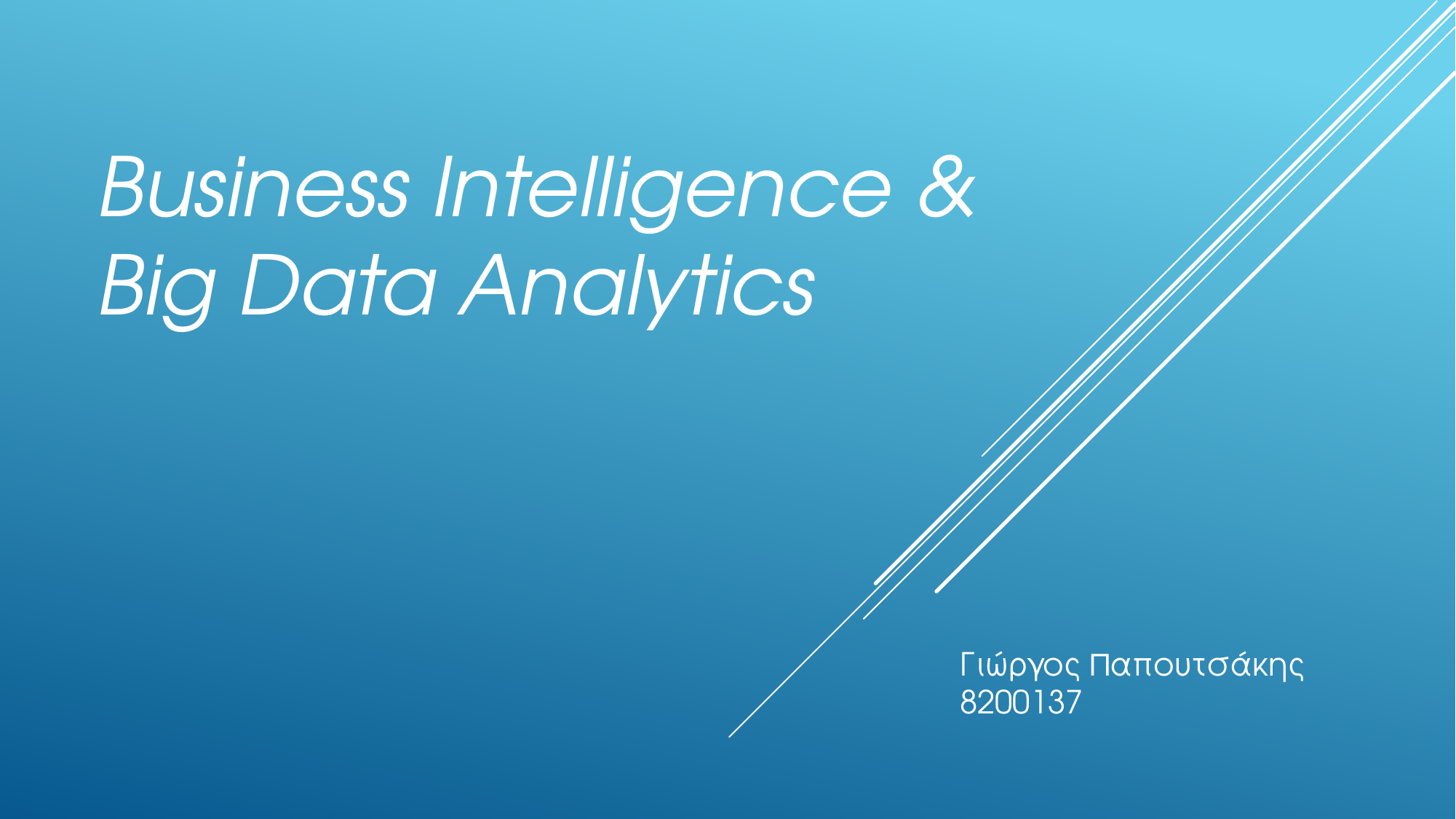

Business Intelligence &
Big Data Analytics
Γιώργος Παπουτσάκης 8200137